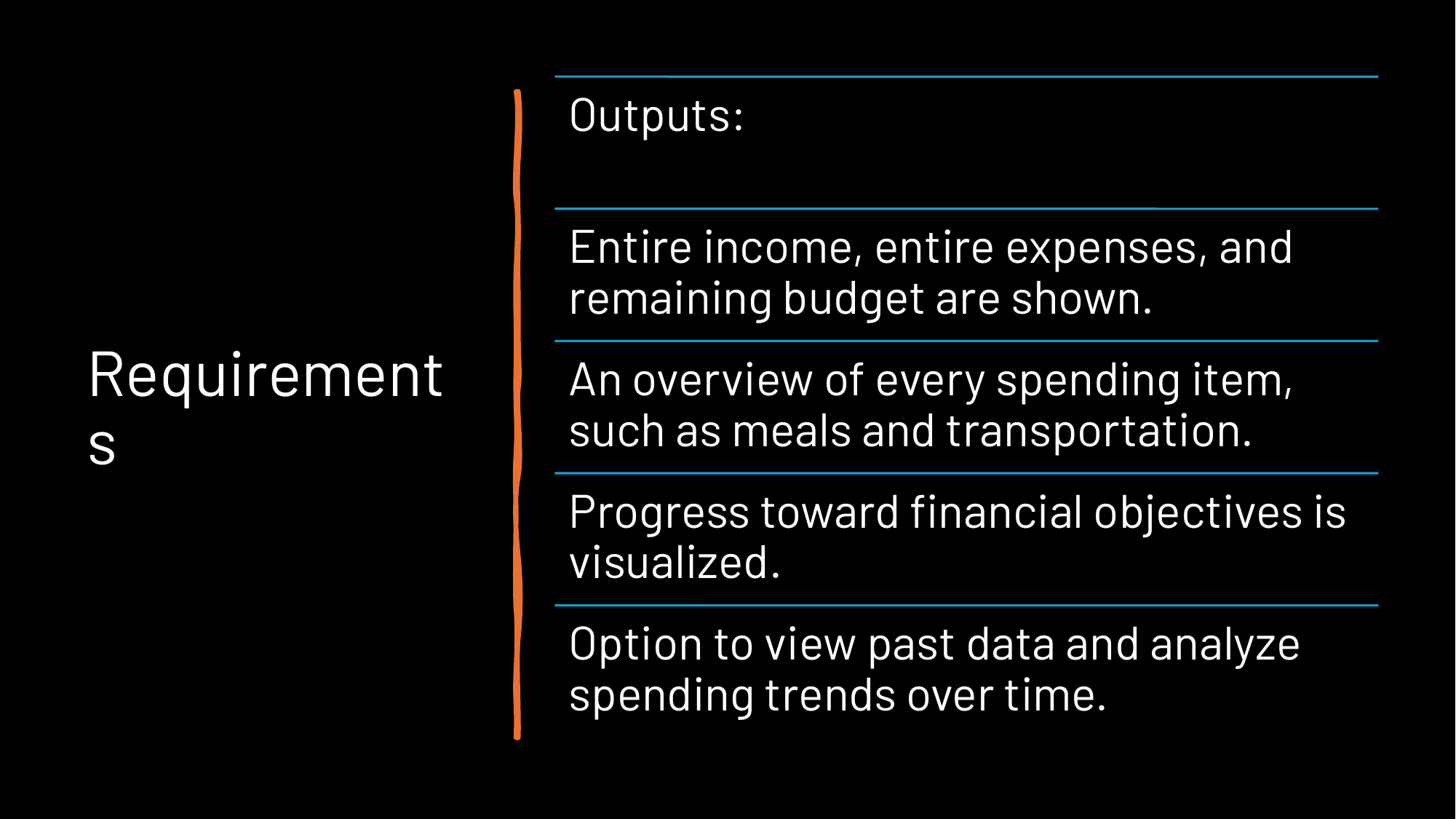

Outputs:
Entire income, entire expenses, and remaining budget are shown.
An overview of every spending item, such as meals and transportation.
Progress toward financial objectives is visualized.
Option to view past data and analyze spending trends over time.
# Requirements